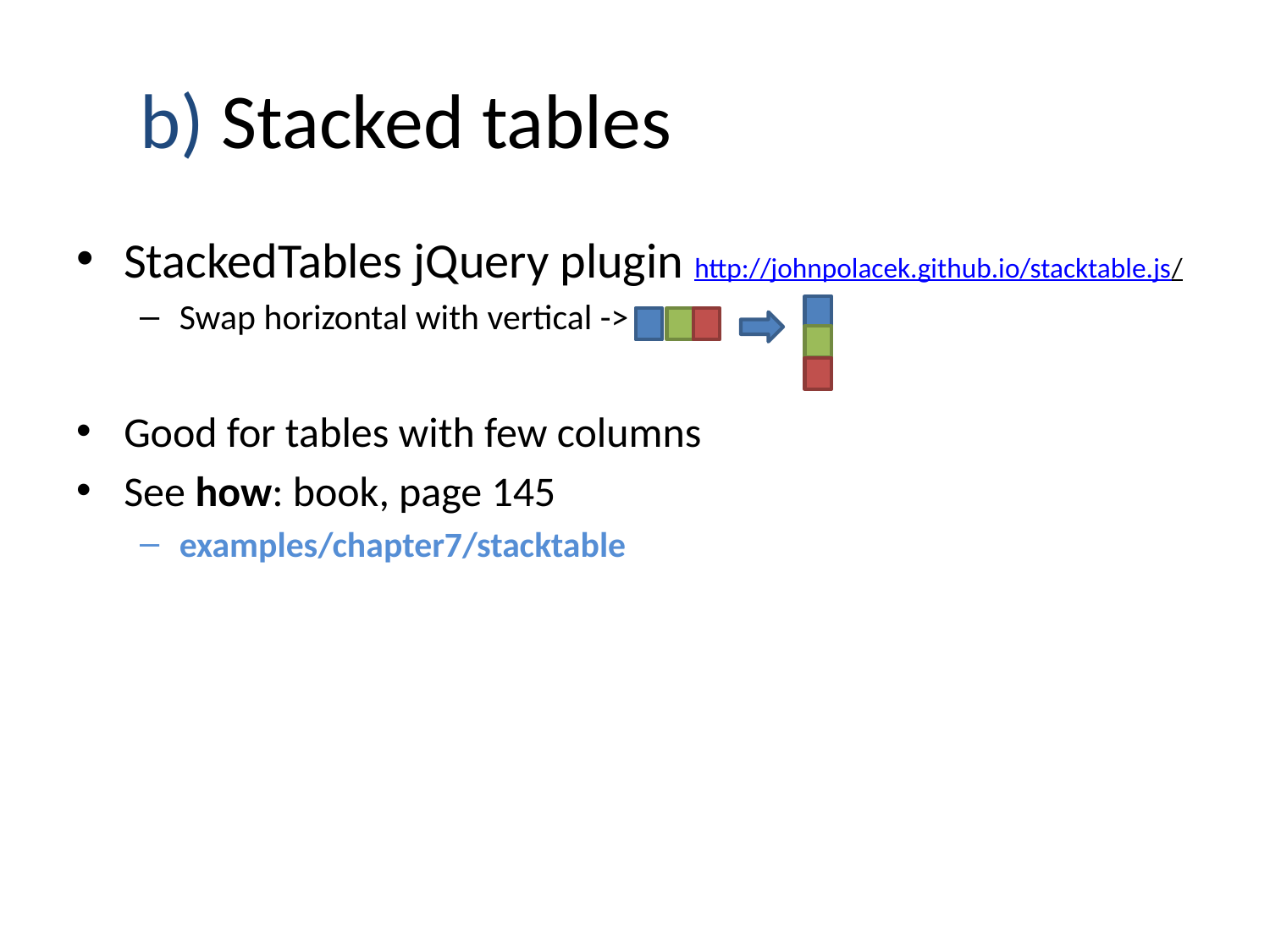

# b) Stacked tables
StackedTables jQuery plugin http://johnpolacek.github.io/stacktable.js/
Swap horizontal with vertical ->

Good for tables with few columns
See how: book, page 145
examples/chapter7/stacktable